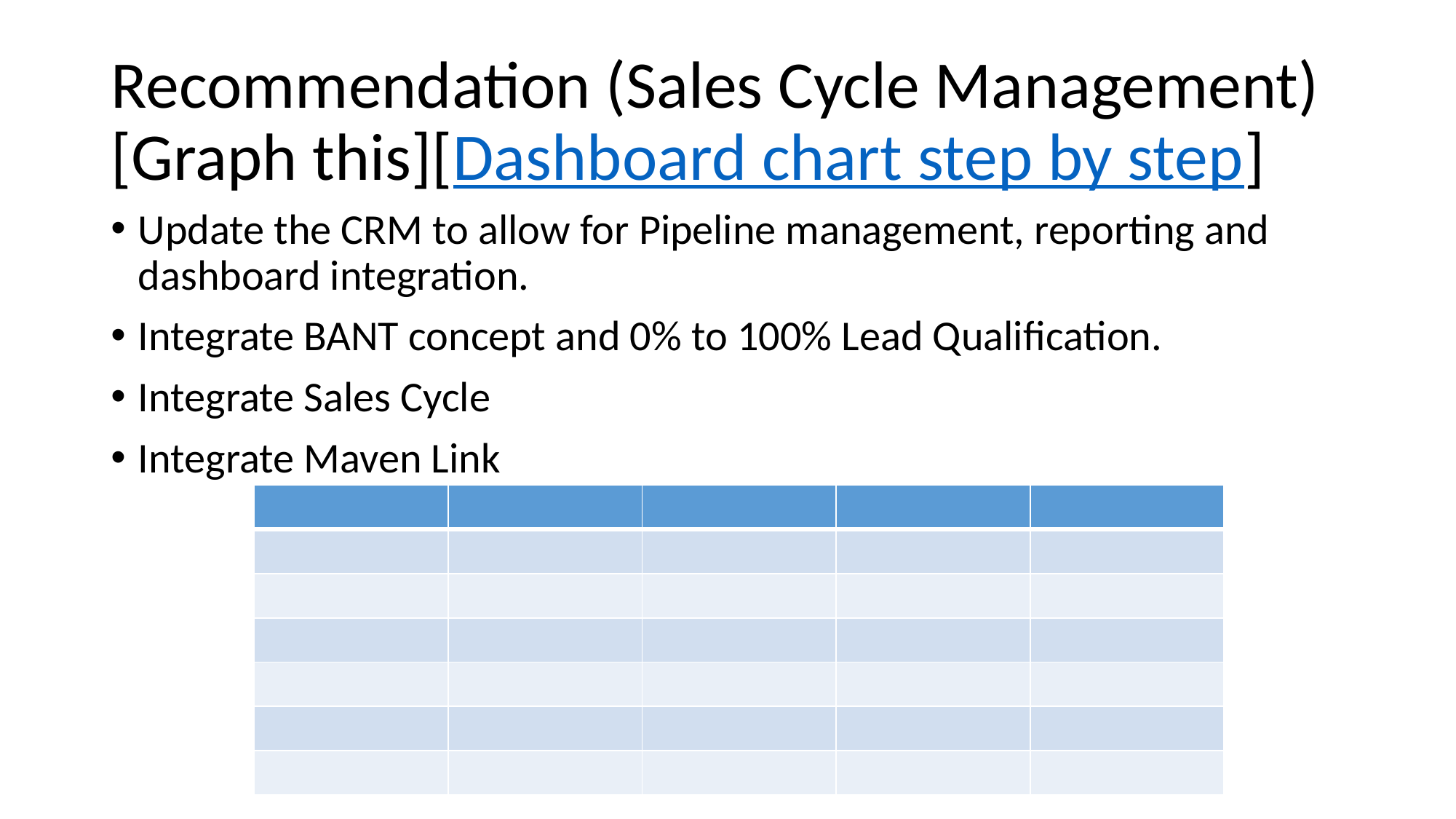

# Recommendation (Sales Cycle Management) [Graph this][Dashboard chart step by step]
Update the CRM to allow for Pipeline management, reporting and dashboard integration.
Integrate BANT concept and 0% to 100% Lead Qualification.
Integrate Sales Cycle
Integrate Maven Link
|  |  |  |  |  |
| --- | --- | --- | --- | --- |
|  |  |  |  |  |
|  |  |  |  |  |
|  |  |  |  |  |
|  |  |  |  |  |
|  |  |  |  |  |
|  |  |  |  |  |